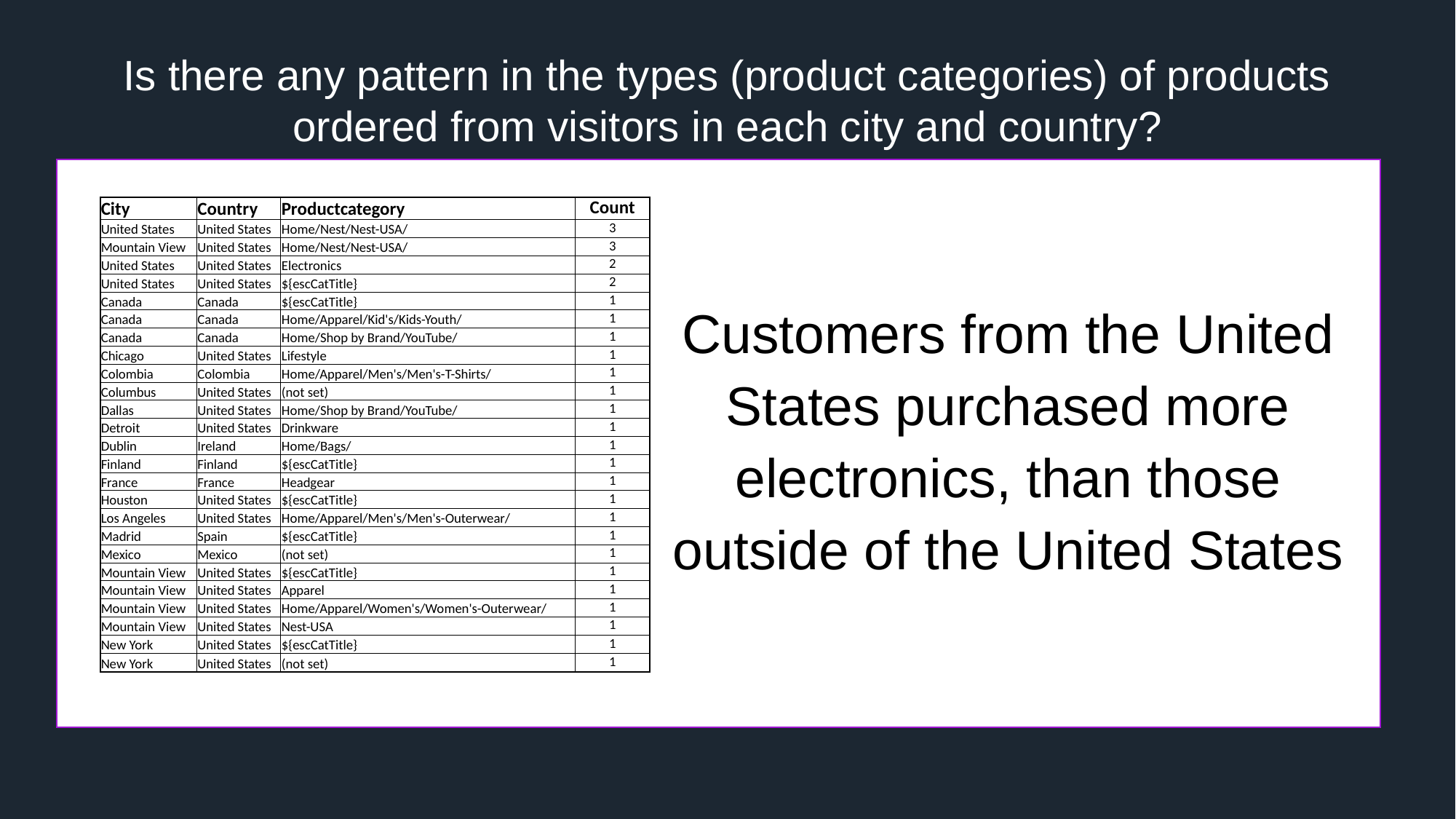

# Is there any pattern in the types (product categories) of products ordered from visitors in each city and country?

| City | Country | Productcategory | Count |
| --- | --- | --- | --- |
| United States | United States | Home/Nest/Nest-USA/ | 3 |
| Mountain View | United States | Home/Nest/Nest-USA/ | 3 |
| United States | United States | Electronics | 2 |
| United States | United States | ${escCatTitle} | 2 |
| Canada | Canada | ${escCatTitle} | 1 |
| Canada | Canada | Home/Apparel/Kid's/Kids-Youth/ | 1 |
| Canada | Canada | Home/Shop by Brand/YouTube/ | 1 |
| Chicago | United States | Lifestyle | 1 |
| Colombia | Colombia | Home/Apparel/Men's/Men's-T-Shirts/ | 1 |
| Columbus | United States | (not set) | 1 |
| Dallas | United States | Home/Shop by Brand/YouTube/ | 1 |
| Detroit | United States | Drinkware | 1 |
| Dublin | Ireland | Home/Bags/ | 1 |
| Finland | Finland | ${escCatTitle} | 1 |
| France | France | Headgear | 1 |
| Houston | United States | ${escCatTitle} | 1 |
| Los Angeles | United States | Home/Apparel/Men's/Men's-Outerwear/ | 1 |
| Madrid | Spain | ${escCatTitle} | 1 |
| Mexico | Mexico | (not set) | 1 |
| Mountain View | United States | ${escCatTitle} | 1 |
| Mountain View | United States | Apparel | 1 |
| Mountain View | United States | Home/Apparel/Women's/Women's-Outerwear/ | 1 |
| Mountain View | United States | Nest-USA | 1 |
| New York | United States | ${escCatTitle} | 1 |
| New York | United States | (not set) | 1 |
Customers from the United States purchased more electronics, than those outside of the United States